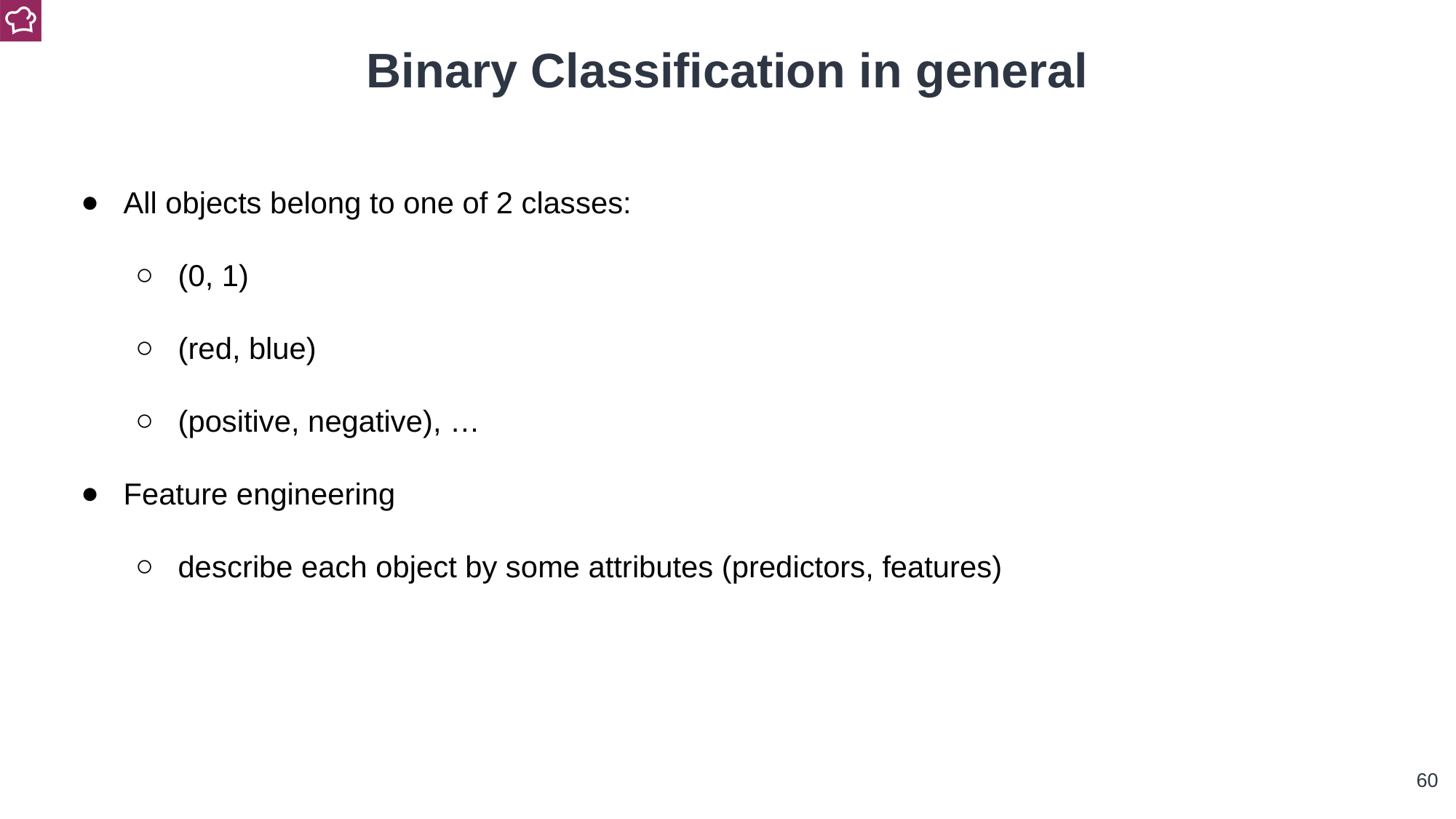

Binary Classification in general
All objects belong to one of 2 classes:
(0, 1)
(red, blue)
(positive, negative), …
Feature engineering
describe each object by some attributes (predictors, features)
60